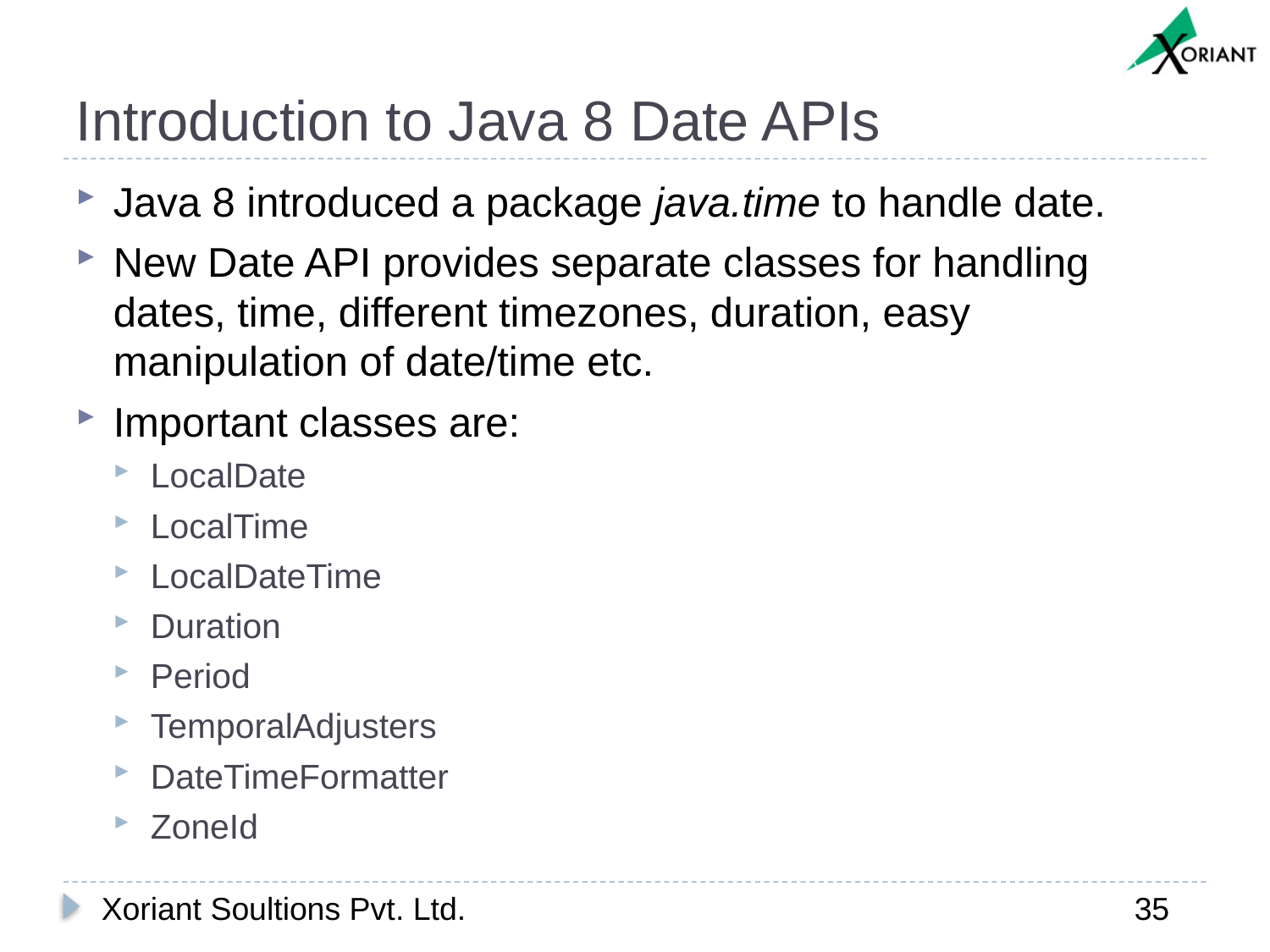

# Introduction to Java 8 Date APIs
Java 8 introduced a package java.time to handle date.
New Date API provides separate classes for handling dates, time, different timezones, duration, easy manipulation of date/time etc.
Important classes are:
LocalDate
LocalTime
LocalDateTime
Duration
Period
TemporalAdjusters
DateTimeFormatter
ZoneId
Xoriant Soultions Pvt. Ltd.
35